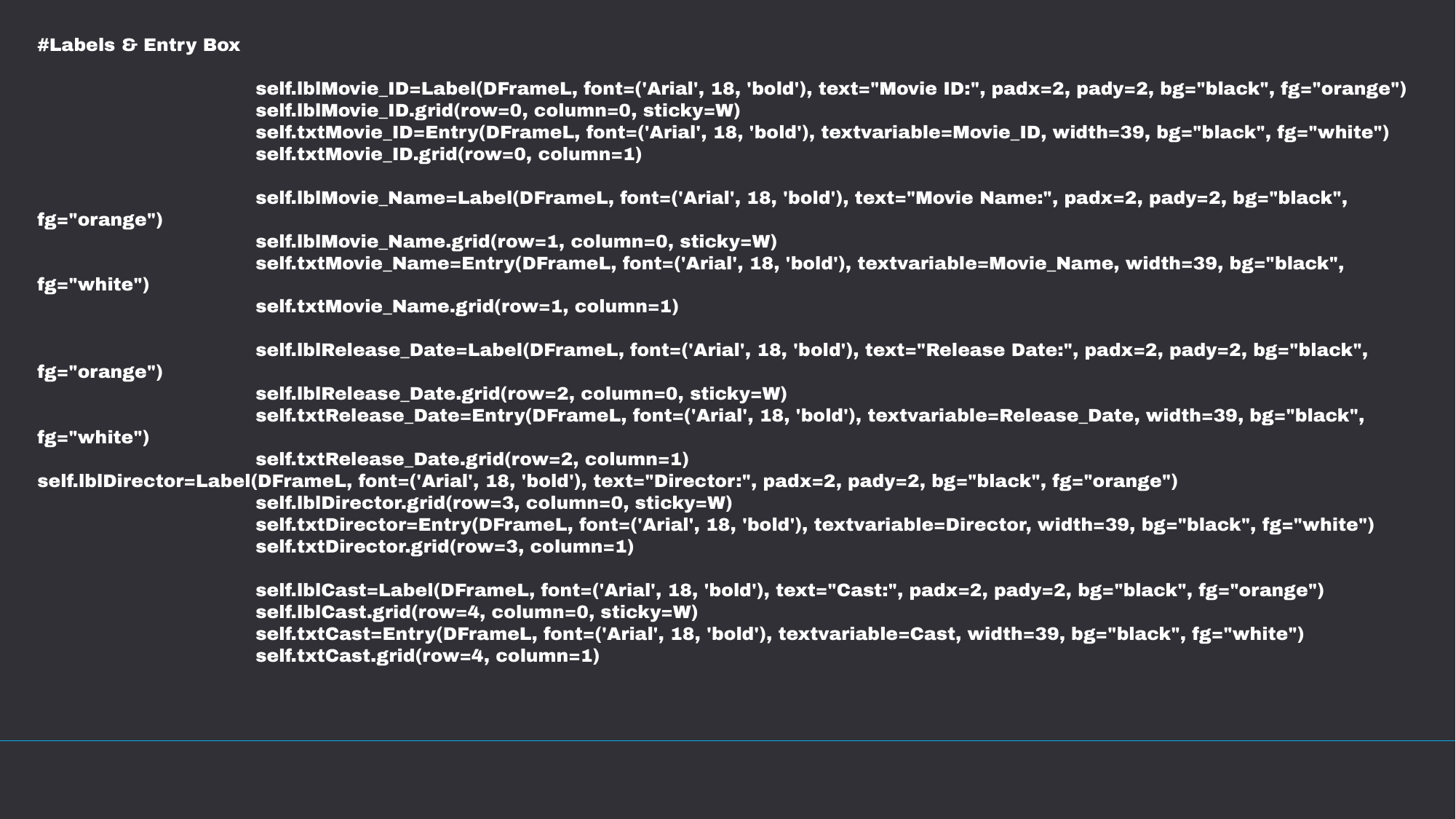

#Labels & Entry Box

		self.lblMovie_ID=Label(DFrameL, font=('Arial', 18, 'bold'), text="Movie ID:", padx=2, pady=2, bg="black", fg="orange")
		self.lblMovie_ID.grid(row=0, column=0, sticky=W)
		self.txtMovie_ID=Entry(DFrameL, font=('Arial', 18, 'bold'), textvariable=Movie_ID, width=39, bg="black", fg="white")
		self.txtMovie_ID.grid(row=0, column=1)

		self.lblMovie_Name=Label(DFrameL, font=('Arial', 18, 'bold'), text="Movie Name:", padx=2, pady=2, bg="black", fg="orange")
		self.lblMovie_Name.grid(row=1, column=0, sticky=W)
		self.txtMovie_Name=Entry(DFrameL, font=('Arial', 18, 'bold'), textvariable=Movie_Name, width=39, bg="black", fg="white")
		self.txtMovie_Name.grid(row=1, column=1)

		self.lblRelease_Date=Label(DFrameL, font=('Arial', 18, 'bold'), text="Release Date:", padx=2, pady=2, bg="black", fg="orange")
		self.lblRelease_Date.grid(row=2, column=0, sticky=W)
		self.txtRelease_Date=Entry(DFrameL, font=('Arial', 18, 'bold'), textvariable=Release_Date, width=39, bg="black", fg="white")
		self.txtRelease_Date.grid(row=2, column=1)
self.lblDirector=Label(DFrameL, font=('Arial', 18, 'bold'), text="Director:", padx=2, pady=2, bg="black", fg="orange")
		self.lblDirector.grid(row=3, column=0, sticky=W)
		self.txtDirector=Entry(DFrameL, font=('Arial', 18, 'bold'), textvariable=Director, width=39, bg="black", fg="white")
		self.txtDirector.grid(row=3, column=1)

		self.lblCast=Label(DFrameL, font=('Arial', 18, 'bold'), text="Cast:", padx=2, pady=2, bg="black", fg="orange")
		self.lblCast.grid(row=4, column=0, sticky=W)
		self.txtCast=Entry(DFrameL, font=('Arial', 18, 'bold'), textvariable=Cast, width=39, bg="black", fg="white")
		self.txtCast.grid(row=4, column=1)